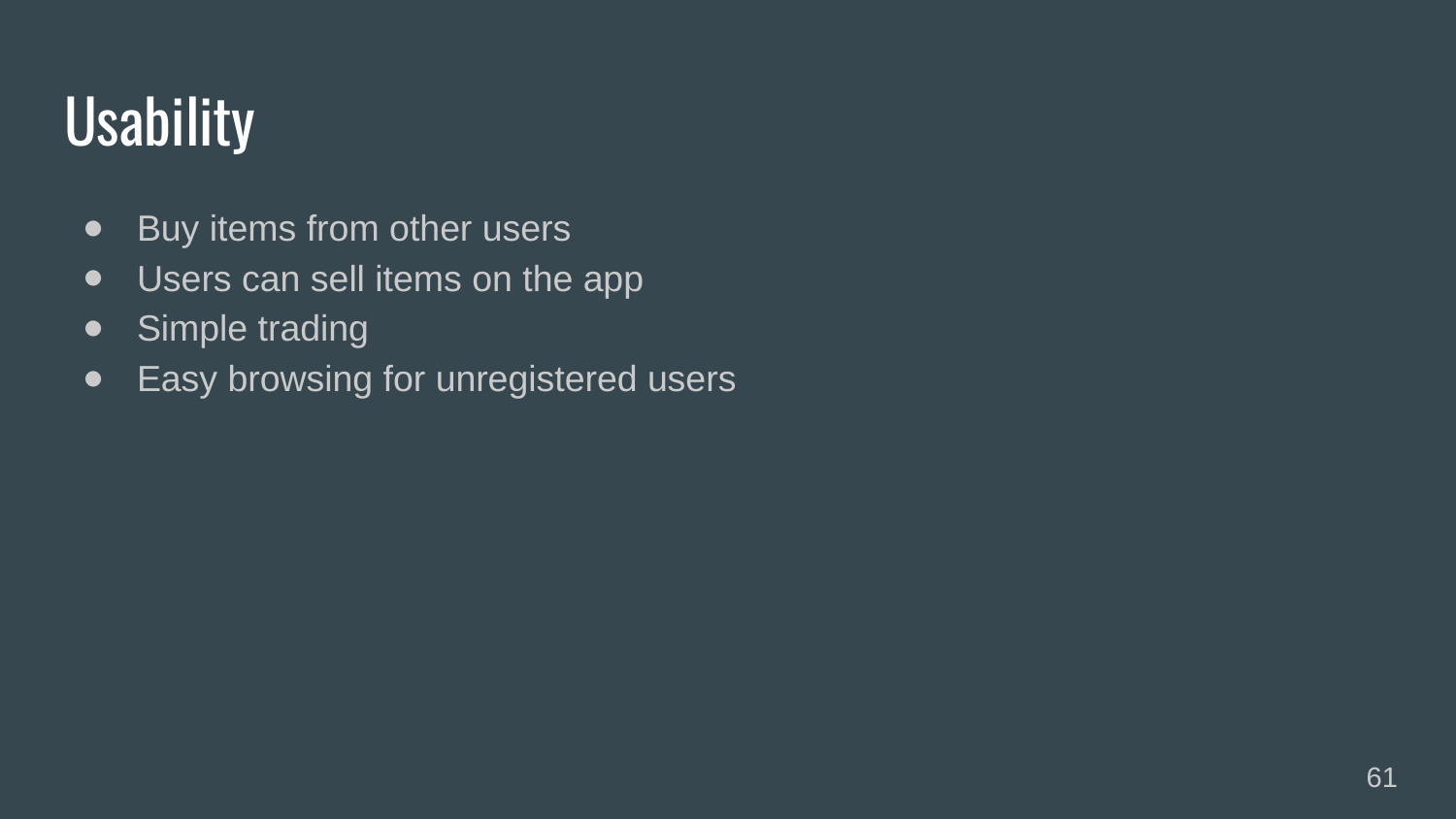

# Usability
Buy items from other users
Users can sell items on the app
Simple trading
Easy browsing for unregistered users
61